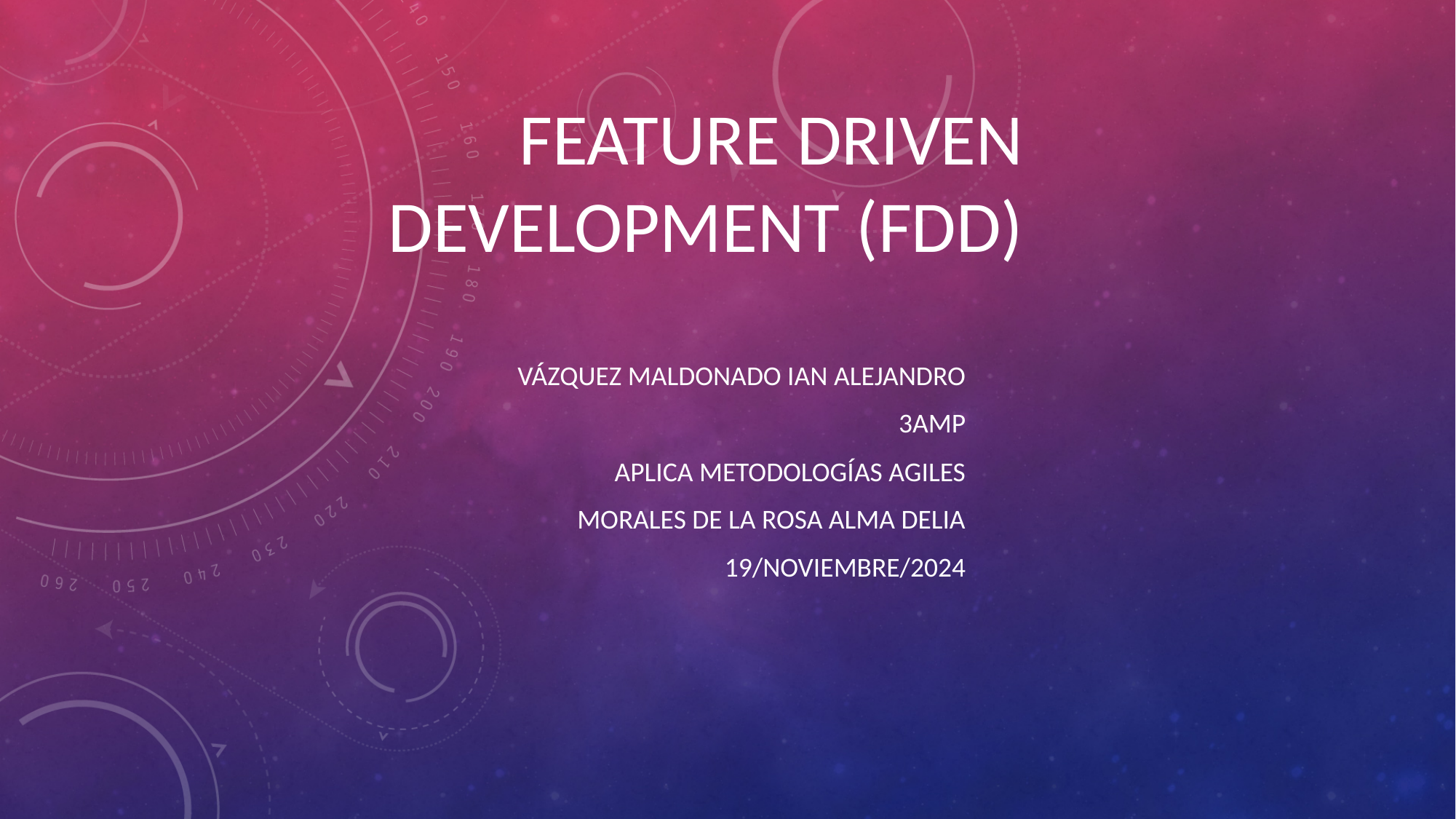

# Feature driven development (fdd)
Vázquez Maldonado ian Alejandro
3amp
Aplica metodologías agiles
Morales de la rosa alma delia
19/Noviembre/2024